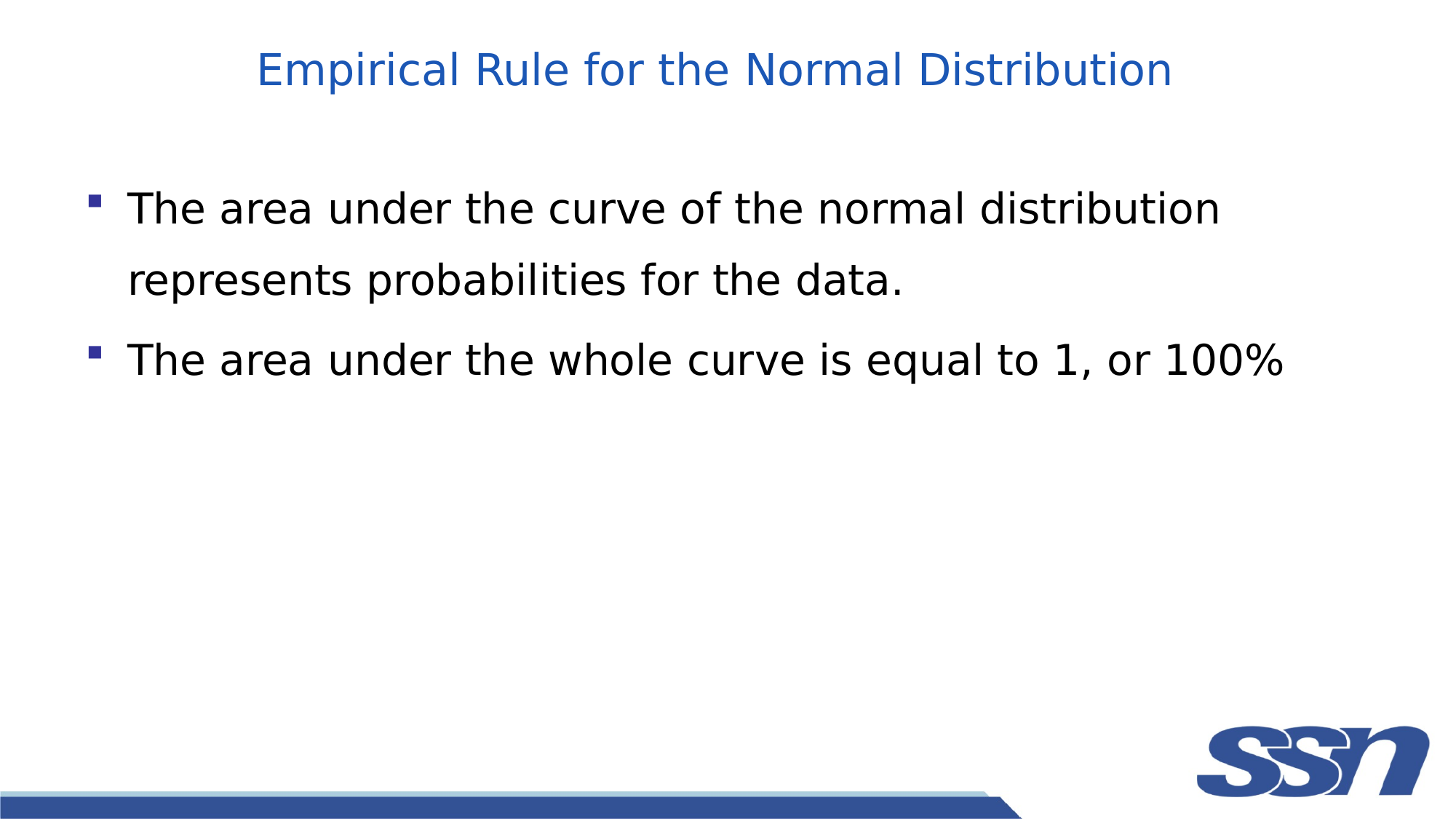

# Empirical Rule for the Normal Distribution
The area under the curve of the normal distribution represents probabilities for the data.
The area under the whole curve is equal to 1, or 100%